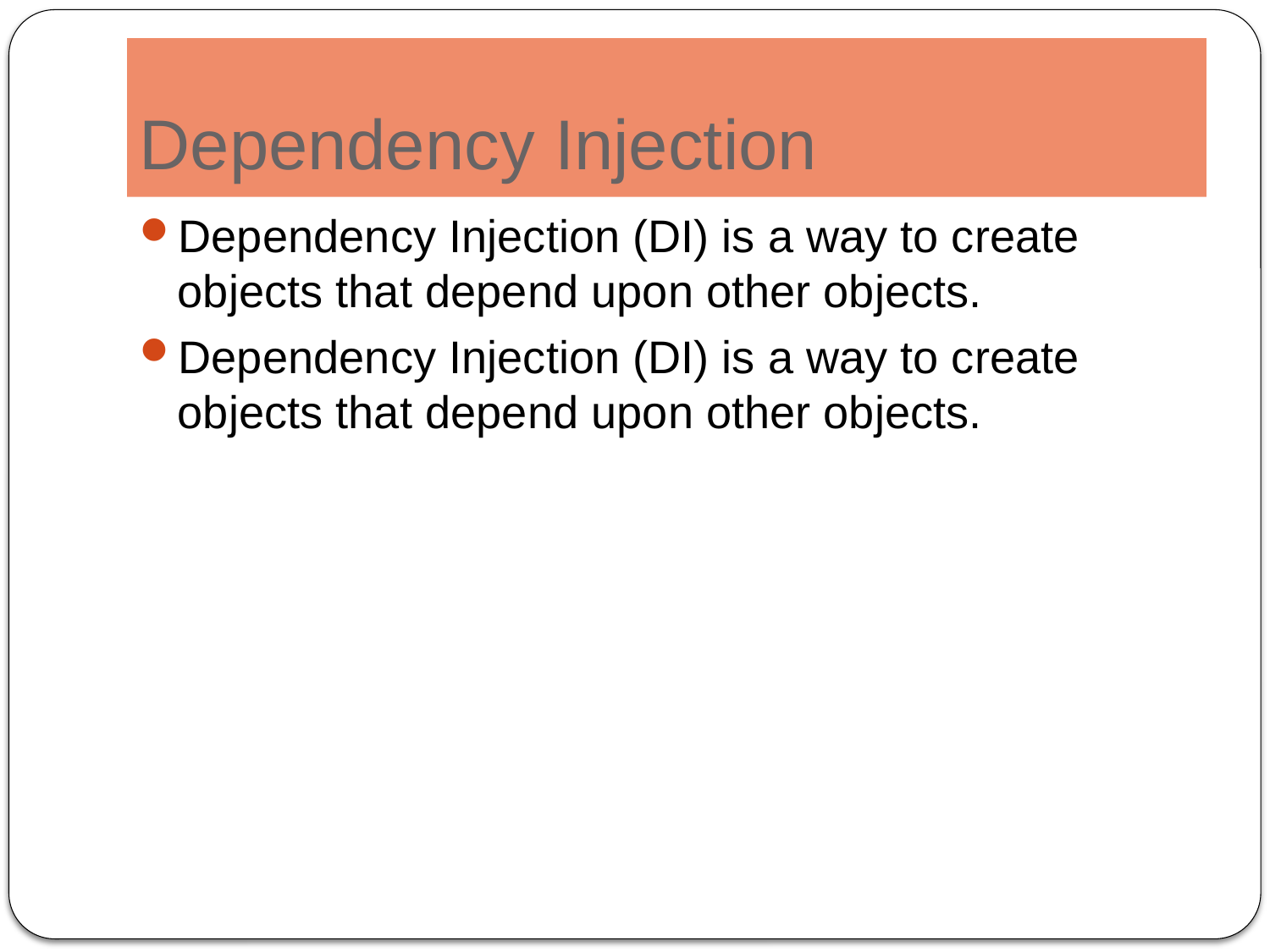

# Dependency Injection
Dependency Injection (DI) is a way to create objects that depend upon other objects.
Dependency Injection (DI) is a way to create objects that depend upon other objects.